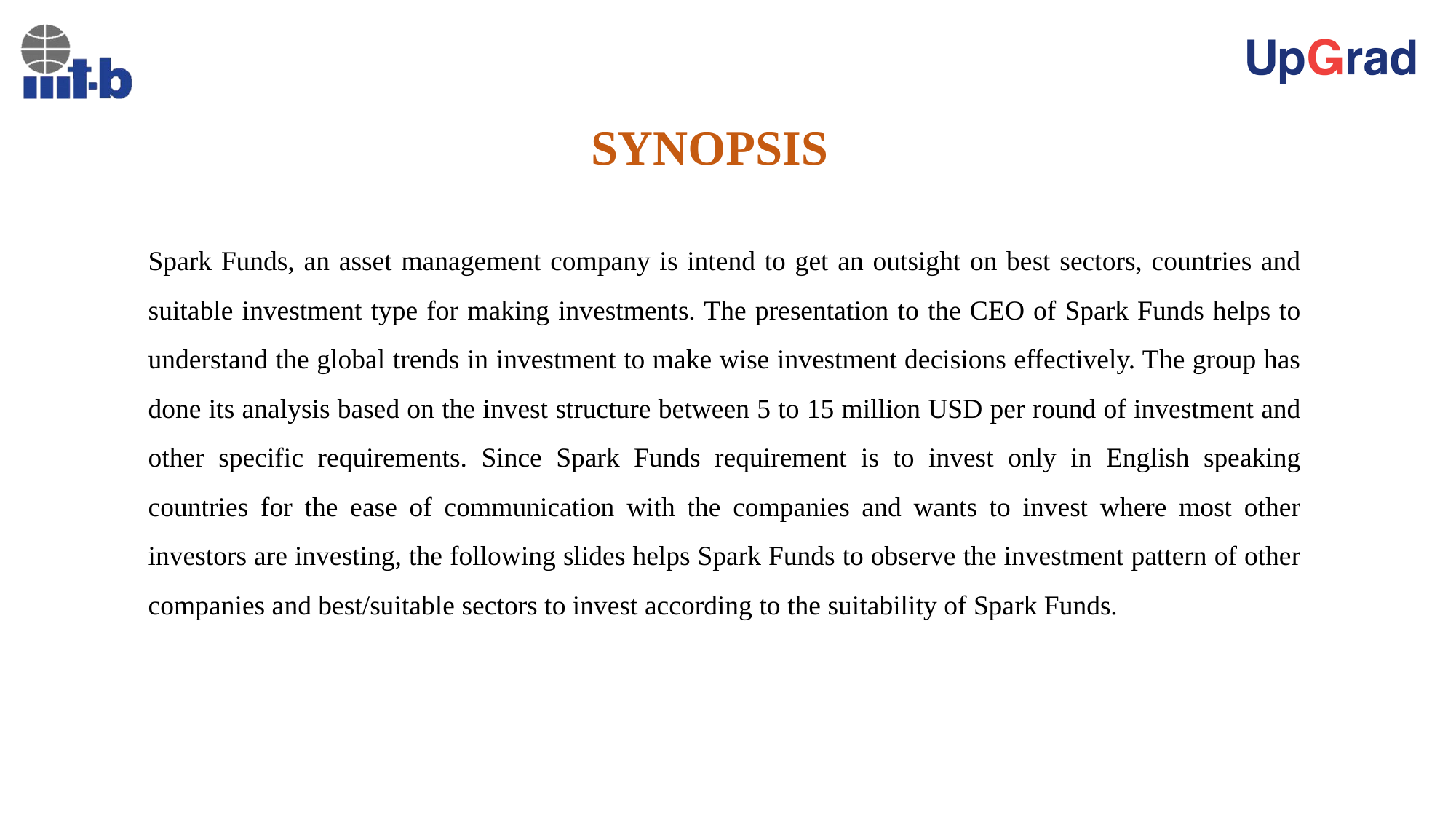

# SYNOPSIS
Spark Funds, an asset management company is intend to get an outsight on best sectors, countries and suitable investment type for making investments. The presentation to the CEO of Spark Funds helps to understand the global trends in investment to make wise investment decisions effectively. The group has done its analysis based on the invest structure between 5 to 15 million USD per round of investment and other specific requirements. Since Spark Funds requirement is to invest only in English speaking countries for the ease of communication with the companies and wants to invest where most other investors are investing, the following slides helps Spark Funds to observe the investment pattern of other companies and best/suitable sectors to invest according to the suitability of Spark Funds.